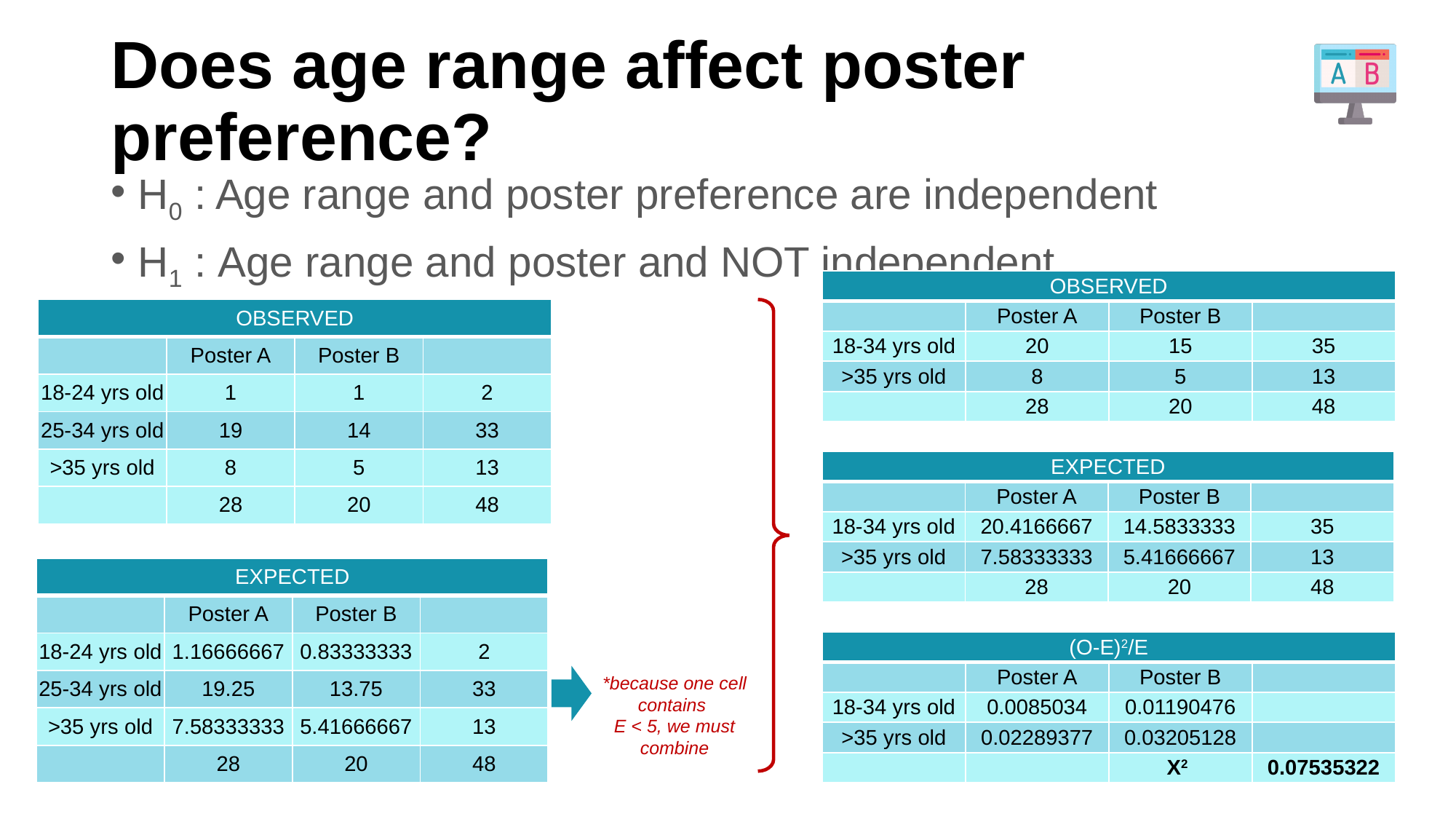

# Does age range affect poster preference?
H0 : Age range and poster preference are independent
H1 : Age range and poster and NOT independent
| OBSERVED |  |  |  |
| --- | --- | --- | --- |
|  | Poster A | Poster B |  |
| 18-34 yrs old | 20 | 15 | 35 |
| >35 yrs old | 8 | 5 | 13 |
|  | 28 | 20 | 48 |
| OBSERVED |  |  |  |
| --- | --- | --- | --- |
|  | Poster A | Poster B |  |
| 18-24 yrs old | 1 | 1 | 2 |
| 25-34 yrs old | 19 | 14 | 33 |
| >35 yrs old | 8 | 5 | 13 |
|  | 28 | 20 | 48 |

| EXPECTED |  |  |  |
| --- | --- | --- | --- |
|  | Poster A | Poster B |  |
| 18-34 yrs old | 20.4166667 | 14.5833333 | 35 |
| >35 yrs old | 7.58333333 | 5.41666667 | 13 |
|  | 28 | 20 | 48 |
| EXPECTED |  |  |  |
| --- | --- | --- | --- |
|  | Poster A | Poster B |  |
| 18-24 yrs old | 1.16666667 | 0.83333333 | 2 |
| 25-34 yrs old | 19.25 | 13.75 | 33 |
| >35 yrs old | 7.58333333 | 5.41666667 | 13 |
|  | 28 | 20 | 48 |
| (O-E)2/E |  |  |  |
| --- | --- | --- | --- |
|  | Poster A | Poster B |  |
| 18-34 yrs old | 0.0085034 | 0.01190476 |  |
| >35 yrs old | 0.02289377 | 0.03205128 |  |
|  |  | X2 | 0.07535322 |

*because one cell contains
E < 5, we must combine